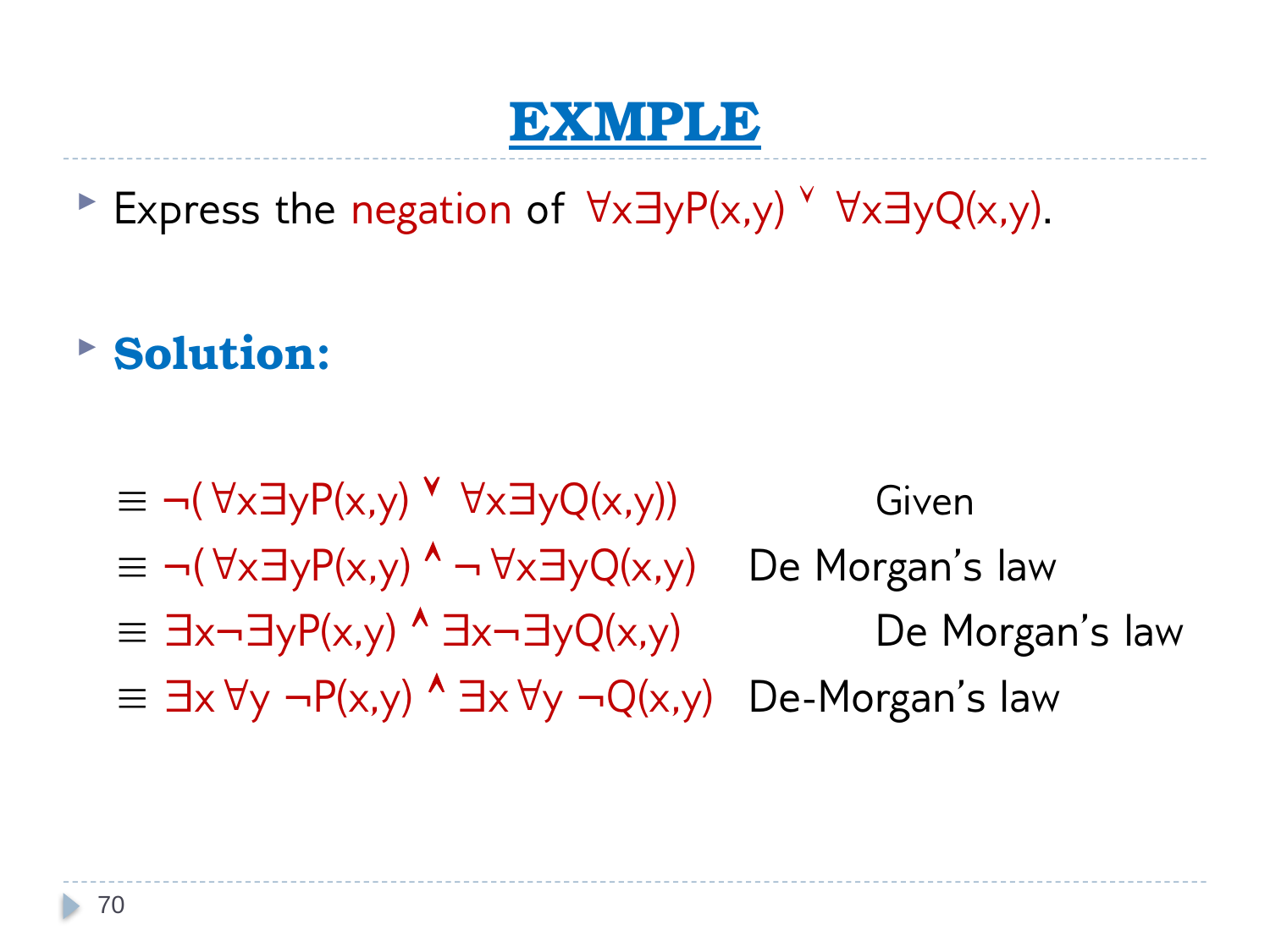

# EXMPLE
Express the negation of ∀x∃yP(x,y) ∨ ∀x∃yQ(x,y).

Solution:

	≡ ¬(∀x∃yP(x,y) ∨ ∀x∃yQ(x,y))       	Given
	≡ ¬(∀x∃yP(x,y) ∧ ¬∀x∃yQ(x,y)   	De Morgan’s law
	≡ ∃x¬∃yP(x,y) ∧ ∃x¬∃yQ(x,y) 		De Morgan’s law
	≡ ∃x∀y ¬P(x,y) ∧ ∃x∀y ¬Q(x,y) 	De-Morgan’s law

70